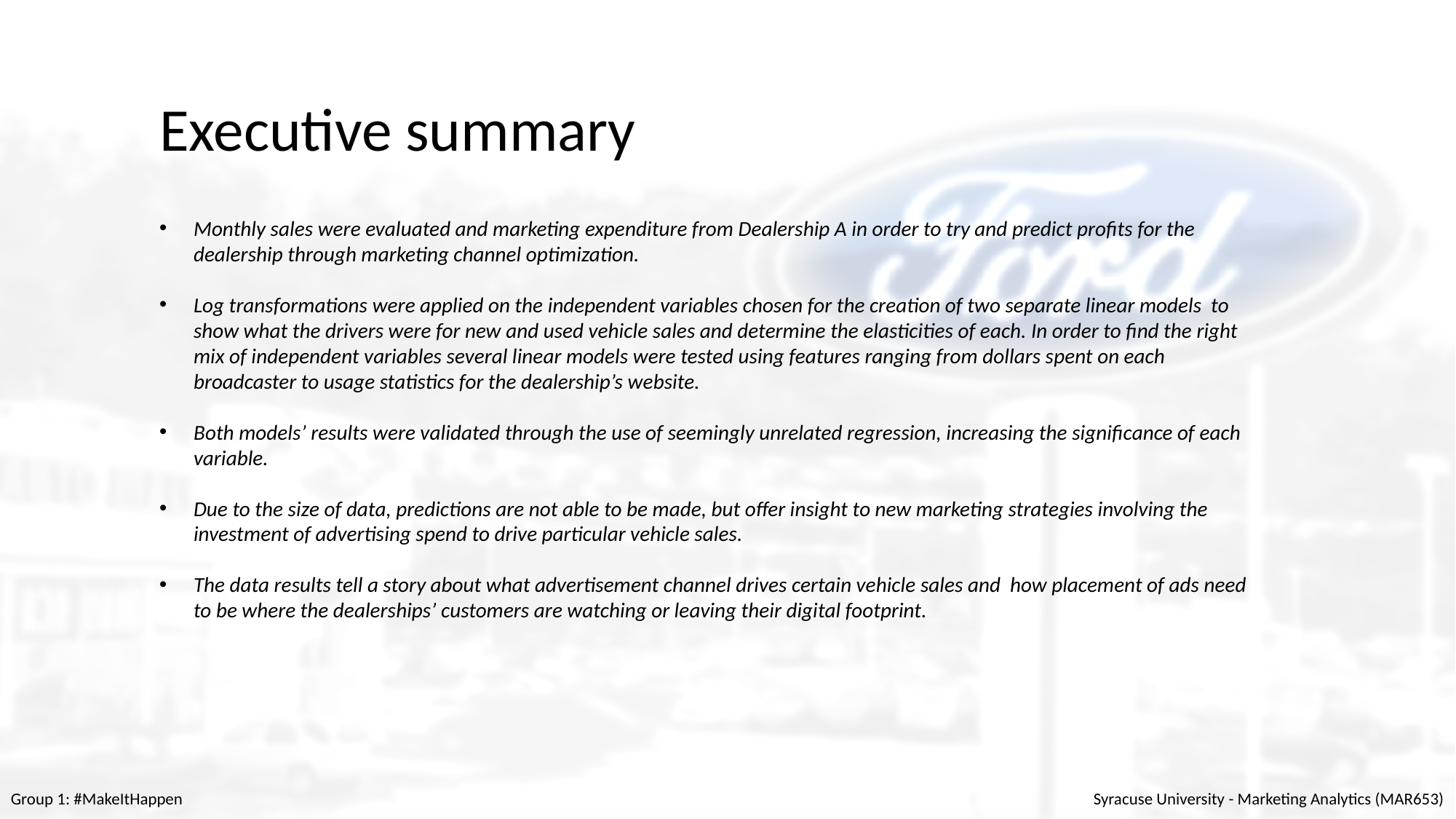

Executive summary
Monthly sales were evaluated and marketing expenditure from Dealership A in order to try and predict profits for the dealership through marketing channel optimization.
Log transformations were applied on the independent variables chosen for the creation of two separate linear models  to show what the drivers were for new and used vehicle sales and determine the elasticities of each. In order to find the right mix of independent variables several linear models were tested using features ranging from dollars spent on each broadcaster to usage statistics for the dealership’s website.

Both models’ results were validated through the use of seemingly unrelated regression, increasing the significance of each variable.
Due to the size of data, predictions are not able to be made, but offer insight to new marketing strategies involving the investment of advertising spend to drive particular vehicle sales.

The data results tell a story about what advertisement channel drives certain vehicle sales and  how placement of ads need to be where the dealerships’ customers are watching or leaving their digital footprint.

Group 1: #MakeItHappen
Syracuse University - Marketing Analytics (MAR653)